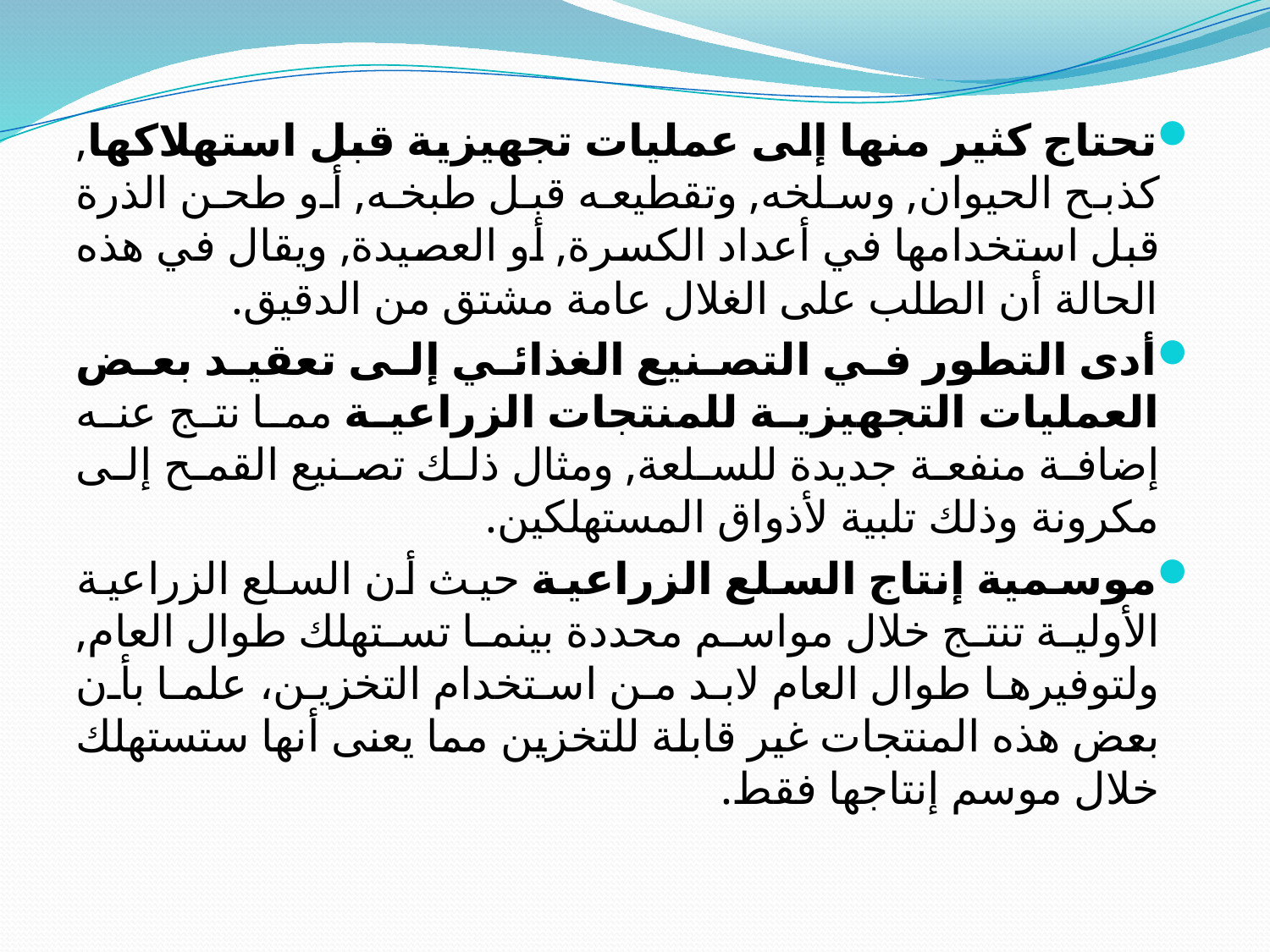

تحتاج كثير منها إلى عمليات تجهيزية قبل استهلاكها, كذبح الحيوان, وسلخه, وتقطيعه قبل طبخه, أو طحن الذرة قبل استخدامها في أعداد الكسرة, أو العصيدة, ويقال في هذه الحالة أن الطلب على الغلال عامة مشتق من الدقيق.
أدى التطور في التصنيع الغذائي إلى تعقيد بعض العمليات التجهيزية للمنتجات الزراعية مما نتج عنه إضافة منفعة جديدة للسلعة, ومثال ذلك تصنيع القمح إلى مكرونة وذلك تلبية لأذواق المستهلكين.
موسمية إنتاج السلع الزراعية حيث أن السلع الزراعية الأولية تنتج خلال مواسم محددة بينما تستهلك طوال العام, ولتوفيرها طوال العام لابد من استخدام التخزين، علما بأن بعض هذه المنتجات غير قابلة للتخزين مما يعنى أنها ستستهلك خلال موسم إنتاجها فقط.